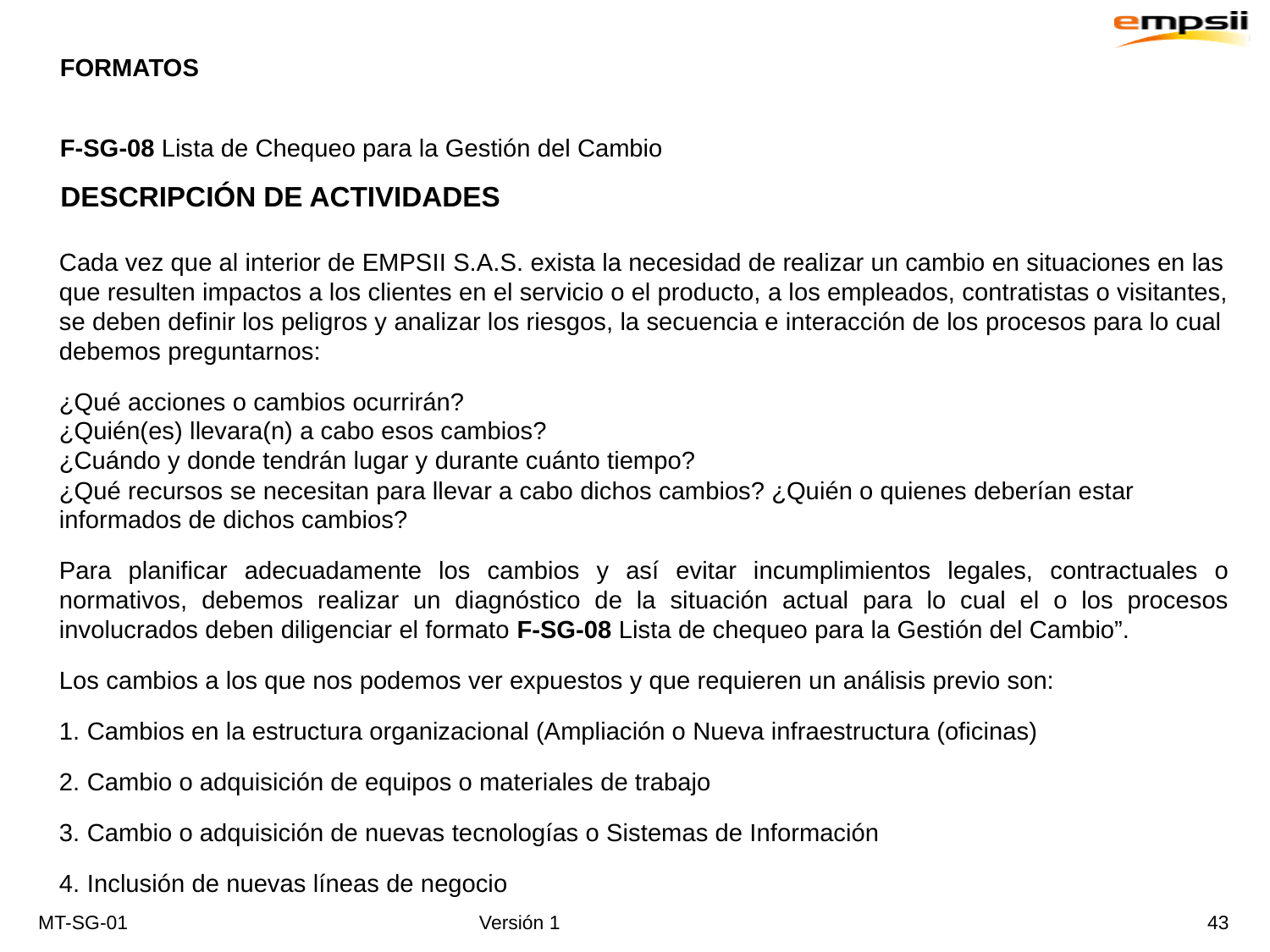

FORMATOS
F-SG-08 Lista de Chequeo para la Gestión del Cambio
DESCRIPCIÓN DE ACTIVIDADES
Cada vez que al interior de EMPSII S.A.S. exista la necesidad de realizar un cambio en situaciones en las que resulten impactos a los clientes en el servicio o el producto, a los empleados, contratistas o visitantes, se deben definir los peligros y analizar los riesgos, la secuencia e interacción de los procesos para lo cual debemos preguntarnos:
¿Qué acciones o cambios ocurrirán?
¿Quién(es) llevara(n) a cabo esos cambios?
¿Cuándo y donde tendrán lugar y durante cuánto tiempo?
¿Qué recursos se necesitan para llevar a cabo dichos cambios? ¿Quién o quienes deberían estar informados de dichos cambios?
Para planificar adecuadamente los cambios y así evitar incumplimientos legales, contractuales o normativos, debemos realizar un diagnóstico de la situación actual para lo cual el o los procesos involucrados deben diligenciar el formato F-SG-08 Lista de chequeo para la Gestión del Cambio”.
Los cambios a los que nos podemos ver expuestos y que requieren un análisis previo son:
Cambios en la estructura organizacional (Ampliación o Nueva infraestructura (oficinas)
Cambio o adquisición de equipos o materiales de trabajo
Cambio o adquisición de nuevas tecnologías o Sistemas de Información
Inclusión de nuevas líneas de negocio
43